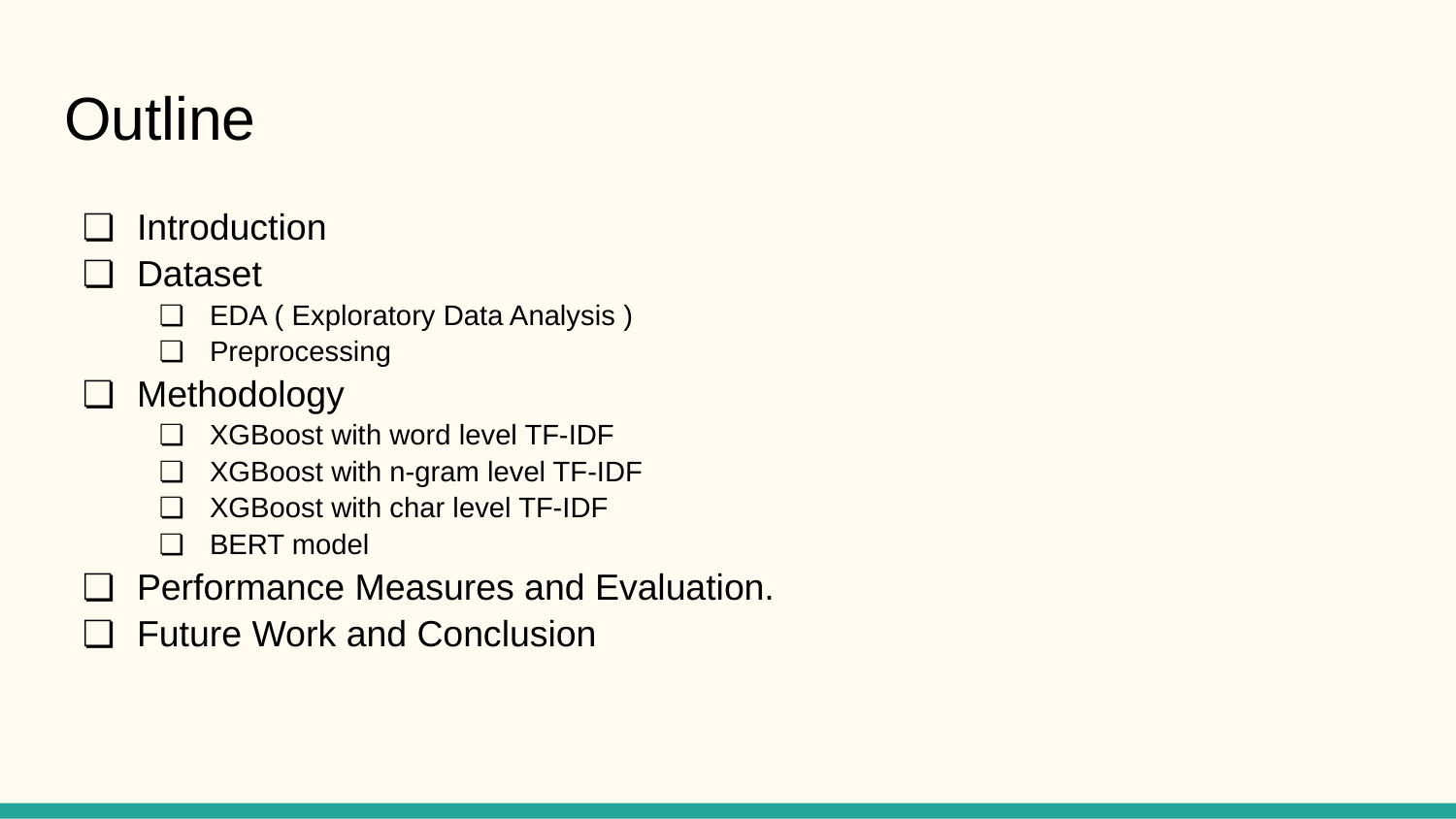

# Outline
Introduction
Dataset
EDA ( Exploratory Data Analysis )
Preprocessing
Methodology
XGBoost with word level TF-IDF
XGBoost with n-gram level TF-IDF
XGBoost with char level TF-IDF
BERT model
Performance Measures and Evaluation.
Future Work and Conclusion